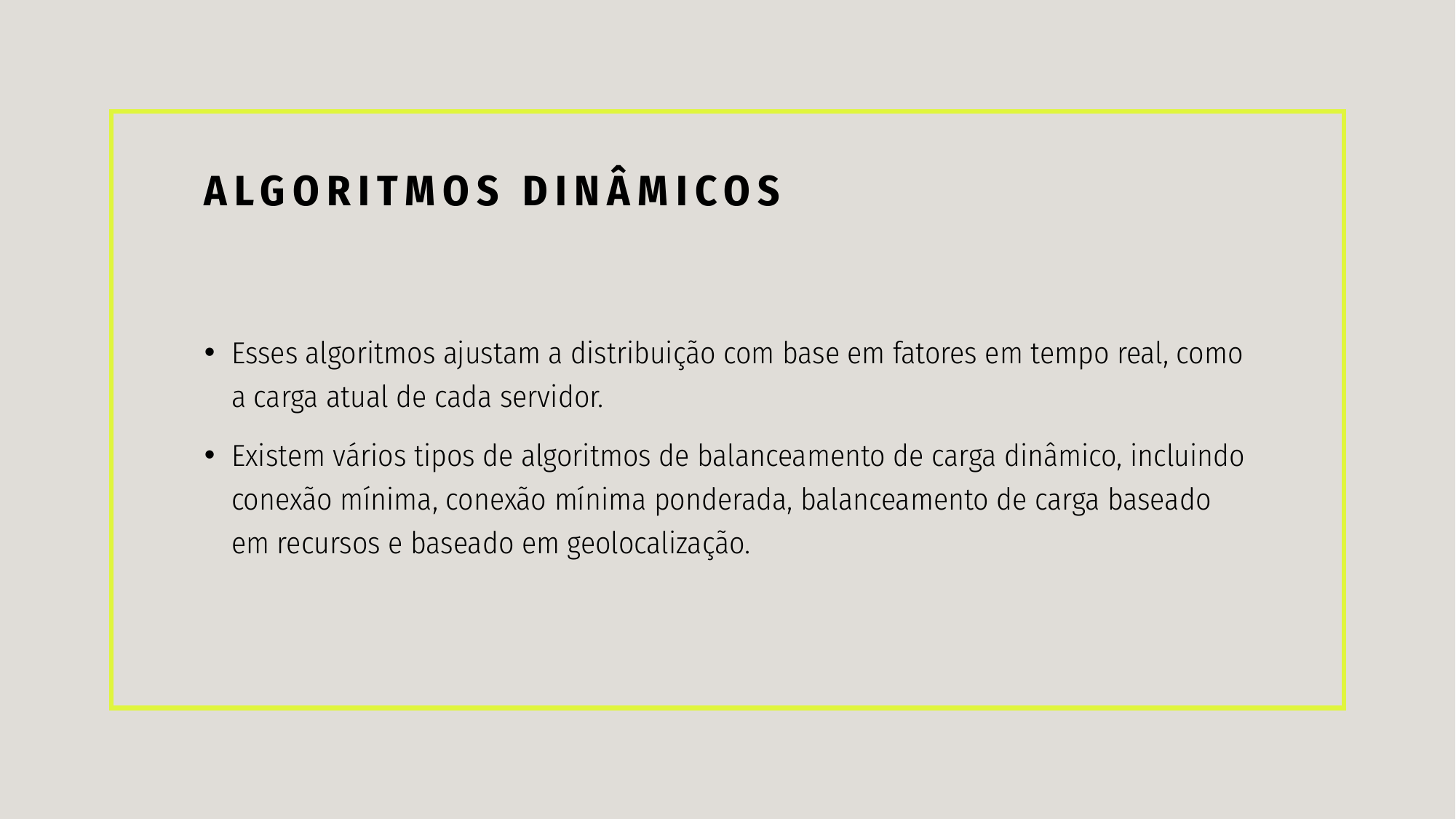

# Algoritmos Dinâmicos
Esses algoritmos ajustam a distribuição com base em fatores em tempo real, como a carga atual de cada servidor.
Existem vários tipos de algoritmos de balanceamento de carga dinâmico, incluindo conexão mínima, conexão mínima ponderada, balanceamento de carga baseado em recursos e baseado em geolocalização.